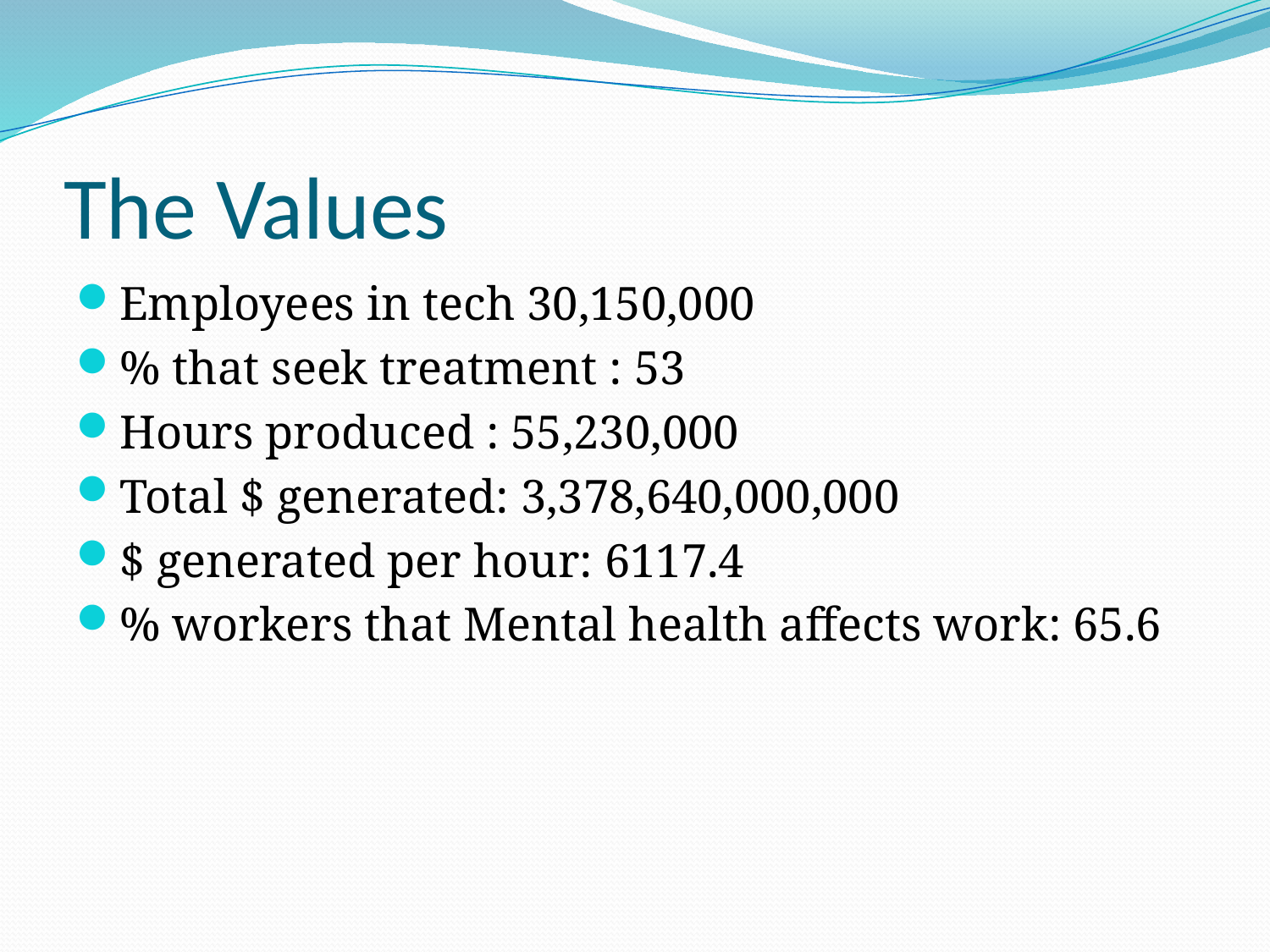

# The Values
Employees in tech 30,150,000
% that seek treatment : 53
Hours produced : 55,230,000
Total $ generated: 3,378,640,000,000
$ generated per hour: 6117.4
% workers that Mental health affects work: 65.6